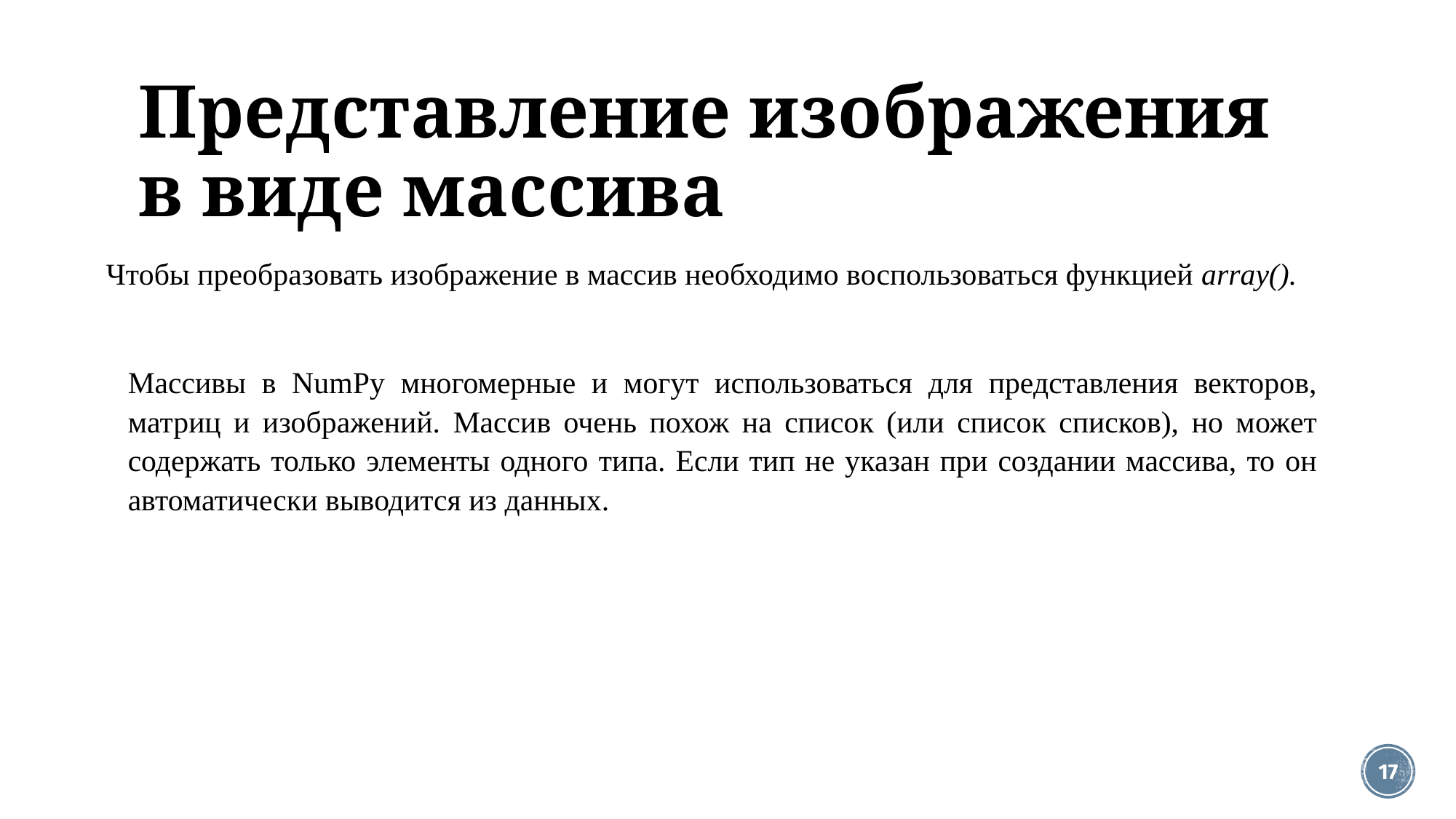

# Представление изображения в виде массива
Чтобы преобразовать изображение в массив необходимо воспользоваться функцией array().

Массивы в NumPy многомерные и могут использоваться для представления векторов, матриц и изображений. Массив очень похож на список (или список списков), но может содержать только элементы одного типа. Если тип не указан при создании массива, то он автоматически выводится из данных.

17